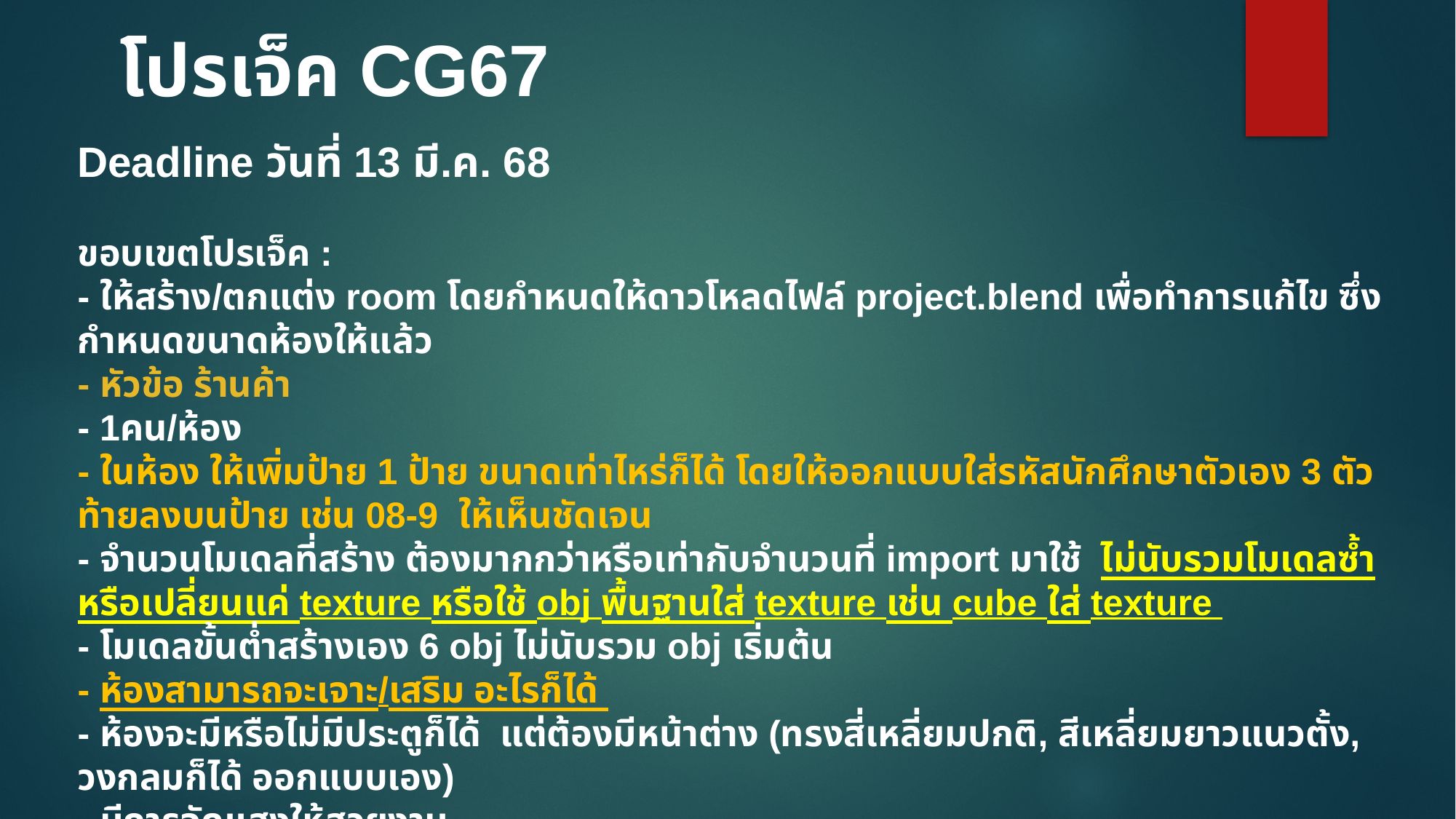

โปรเจ็ค CG67
Deadline วันที่ 13 มี.ค. 68

ขอบเขตโปรเจ็ค :  
- ให้สร้าง/ตกแต่ง room โดยกำหนดให้ดาวโหลดไฟล์ project.blend เพื่อทำการแก้ไข ซึ่งกำหนดขนาดห้องให้แล้ว
- หัวข้อ ร้านค้า
- 1คน/ห้อง
- ในห้อง ให้เพิ่มป้าย 1 ป้าย ขนาดเท่าไหร่ก็ได้ โดยให้ออกแบบใส่รหัสนักศึกษาตัวเอง 3 ตัวท้ายลงบนป้าย เช่น 08-9  ให้เห็นชัดเจน
- จำนวนโมเดลที่สร้าง ต้องมากกว่าหรือเท่ากับจำนวนที่ import มาใช้  ไม่นับรวมโมเดลซ้ำหรือเปลี่ยนแค่ texture หรือใช้ obj พื้นฐานใส่ texture เช่น cube ใส่ texture
- โมเดลขั้นต่ำสร้างเอง 6 obj ไม่นับรวม obj เริ่มต้น
- ห้องสามารถจะเจาะ/เสริม อะไรก็ได้
- ห้องจะมีหรือไม่มีประตูก็ได้  แต่ต้องมีหน้าต่าง (ทรงสี่เหลี่ยมปกติ, สีเหลี่ยมยาวแนวตั้ง, วงกลมก็ได้ ออกแบบเอง)
- มีการจัดแสงให้สวยงาม